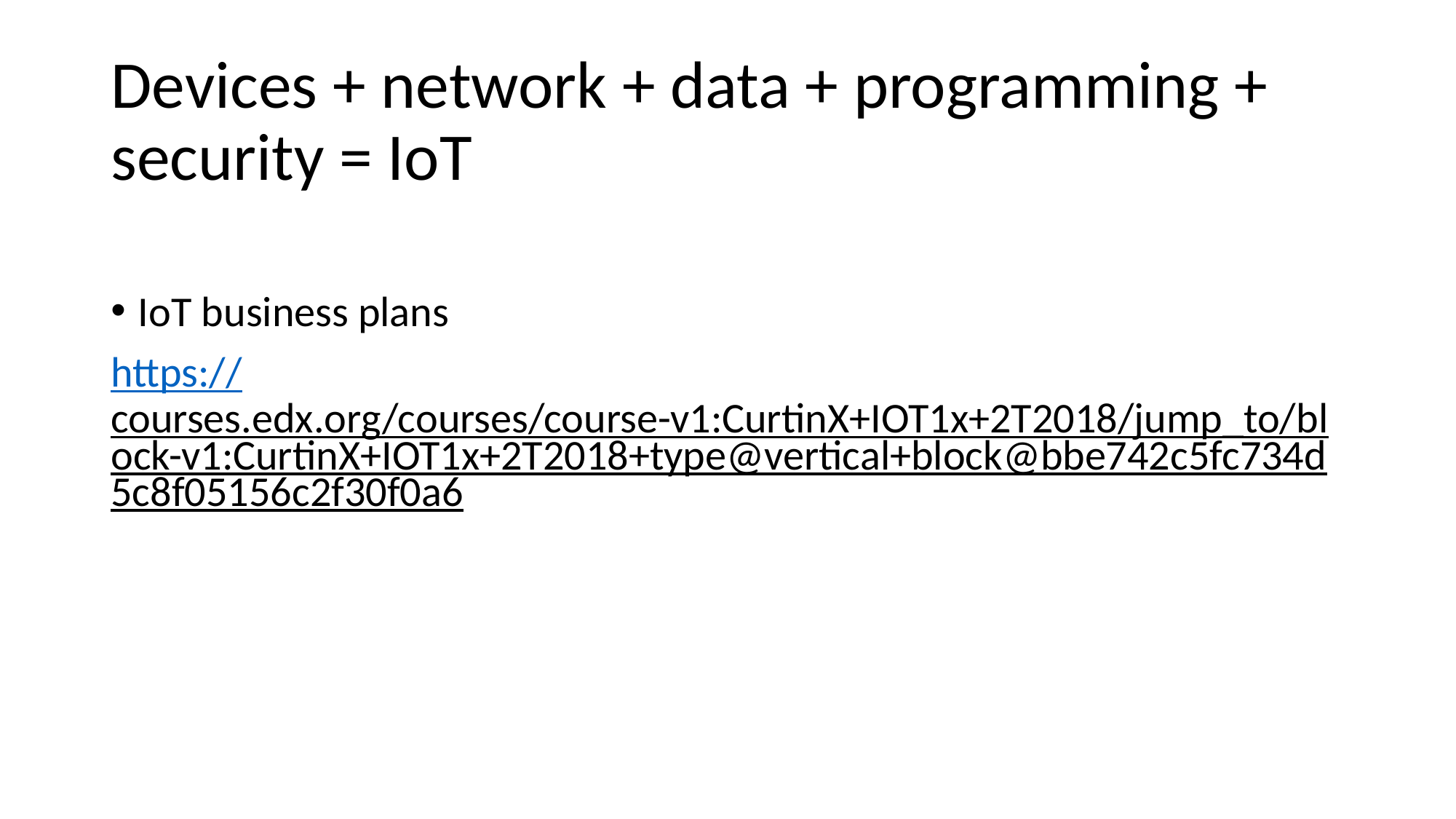

# Devices + network + data + programming + security = IoT

IoT business plans
https://courses.edx.org/courses/course-v1:CurtinX+IOT1x+2T2018/jump_to/block-v1:CurtinX+IOT1x+2T2018+type@vertical+block@bbe742c5fc734d5c8f05156c2f30f0a6